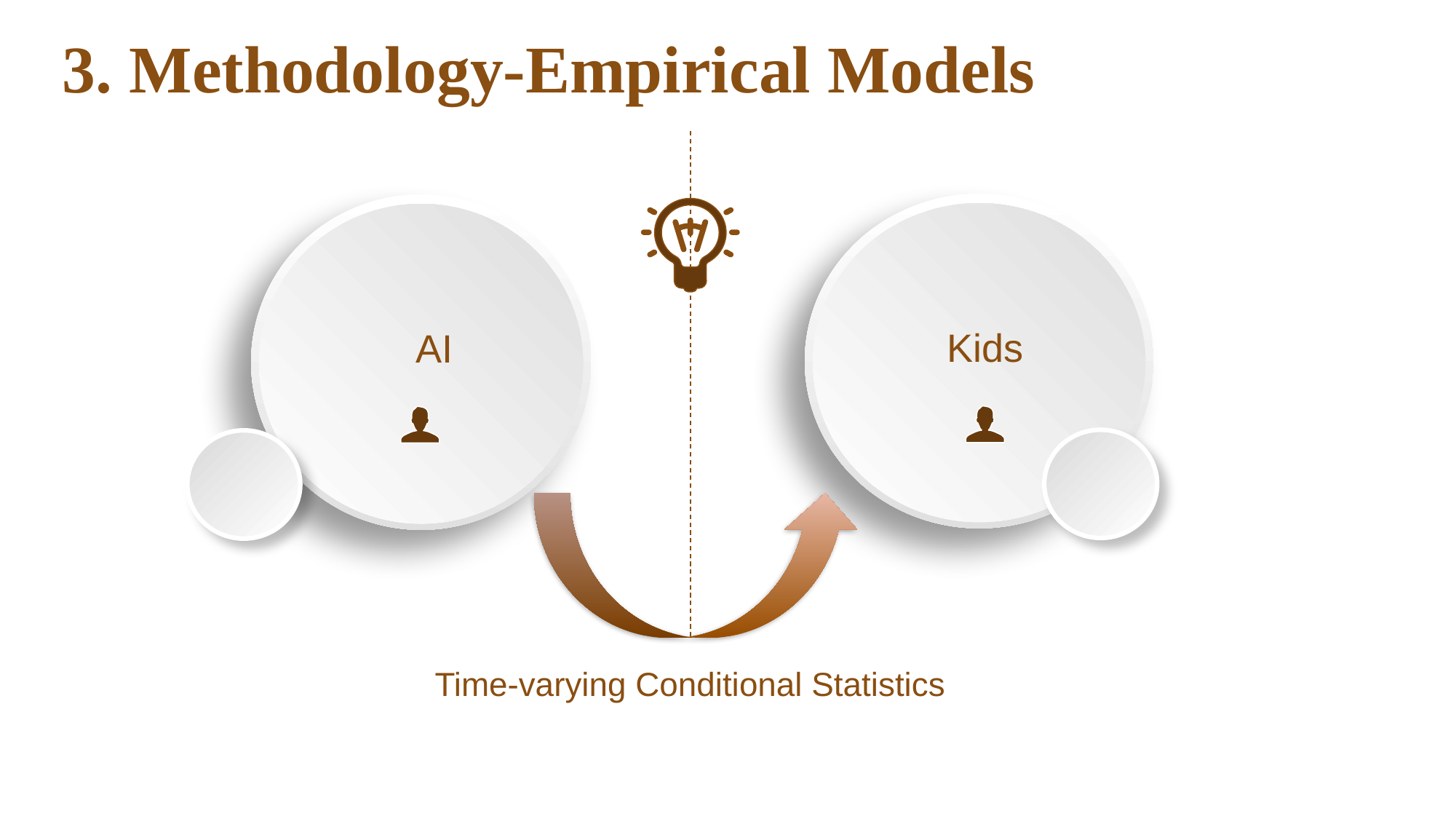

# 3. Methodology-Empirical Models

Kids

AI

Time-varying Conditional Statistics